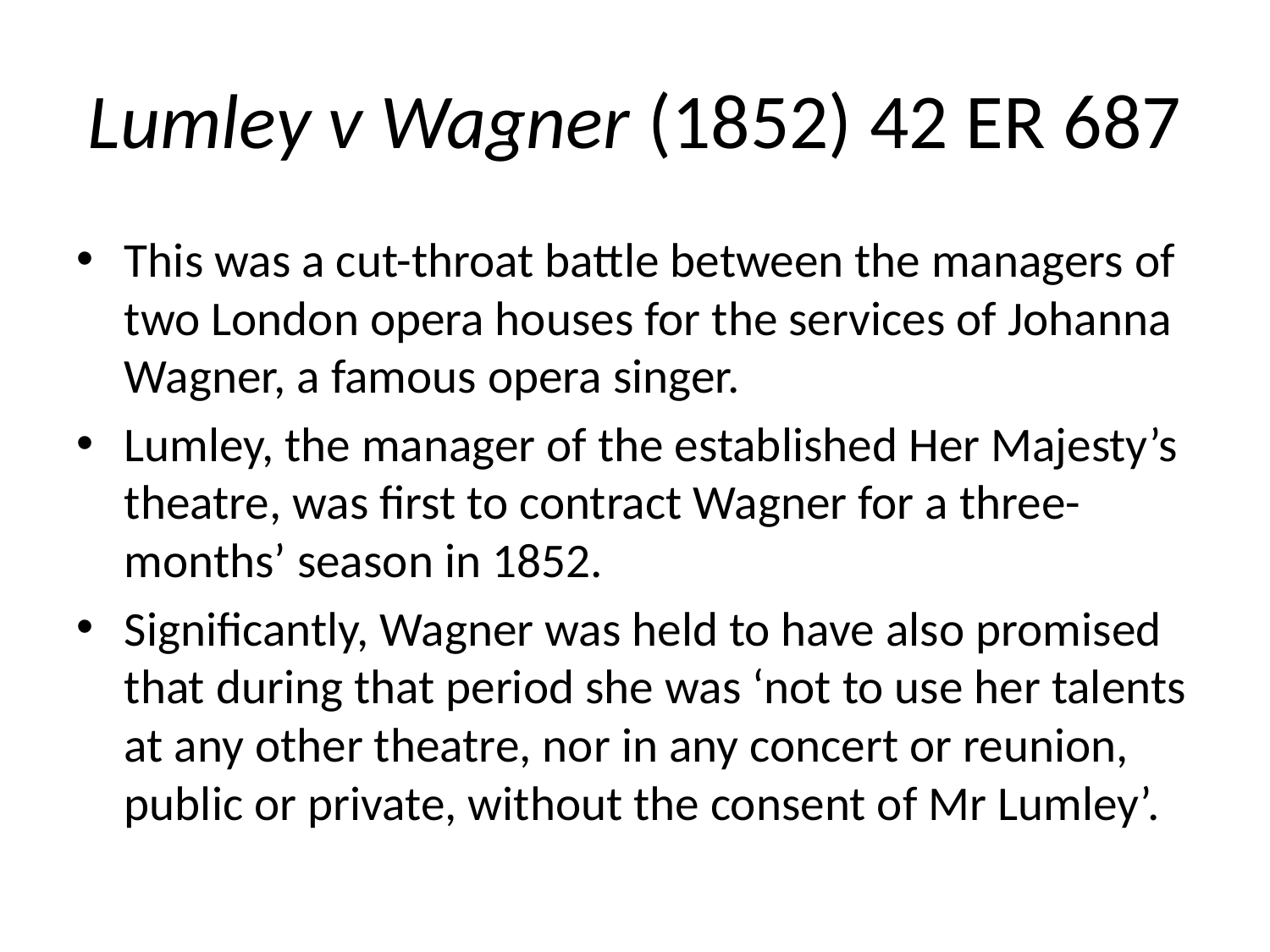

# Lumley v Wagner (1852) 42 ER 687
This was a cut-throat battle between the managers of two London opera houses for the services of Johanna Wagner, a famous opera singer.
Lumley, the manager of the established Her Majesty’s theatre, was first to contract Wagner for a three-months’ season in 1852.
Significantly, Wagner was held to have also promised that during that period she was ‘not to use her talents at any other theatre, nor in any concert or reunion, public or private, without the consent of Mr Lumley’.